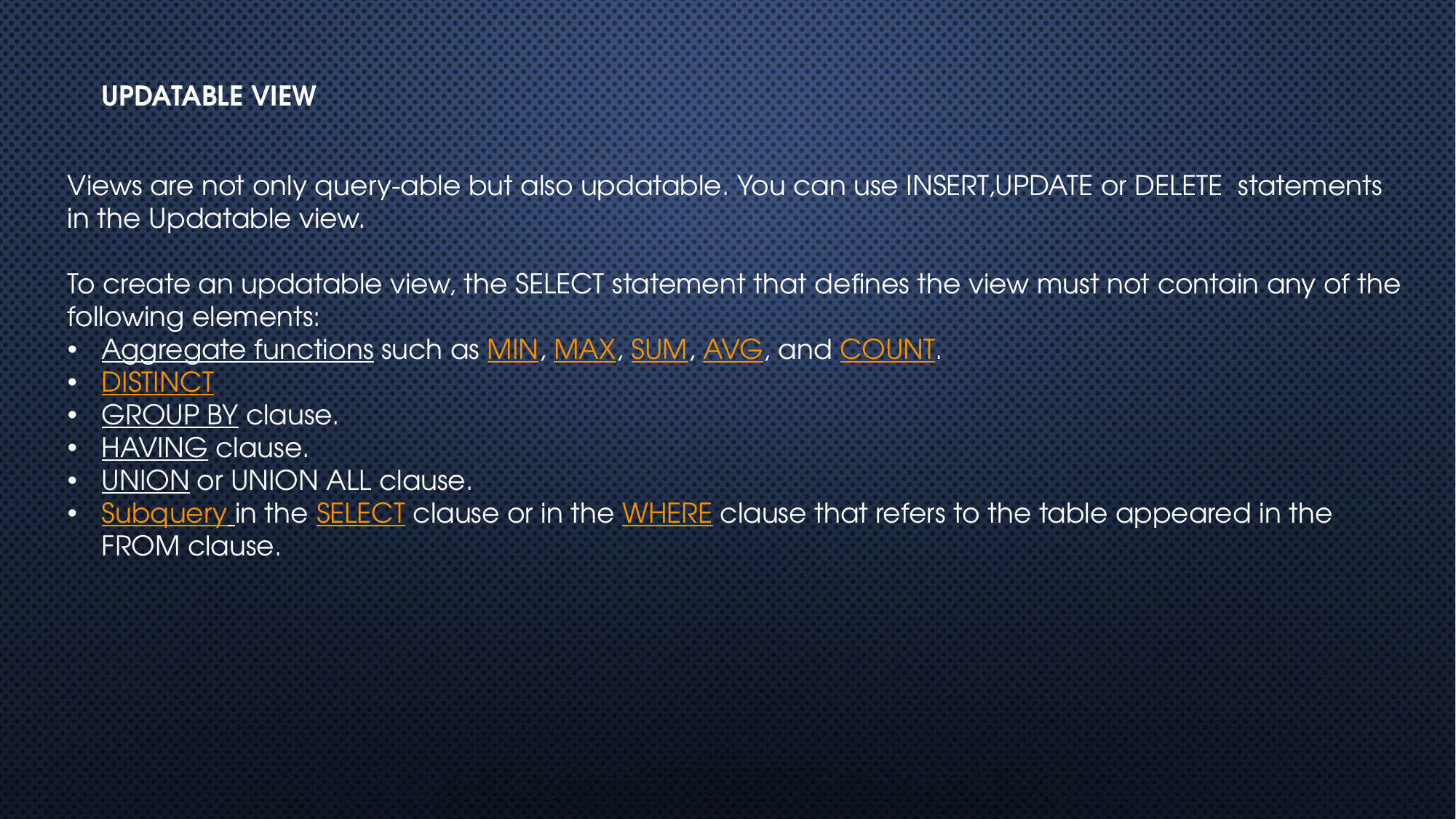

UPDATABLE VIEW
Views are not only query-able but also updatable. You can use INSERT,UPDATE or DELETE  statements in the Updatable view.

To create an updatable view, the SELECT statement that defines the view must not contain any of the following elements:
Aggregate functions such as MIN, MAX, SUM, AVG, and COUNT.
DISTINCT
GROUP BY clause.
HAVING clause.
UNION or UNION ALL clause.
Subquery in the SELECT clause or in the WHERE clause that refers to the table appeared in the FROM clause.